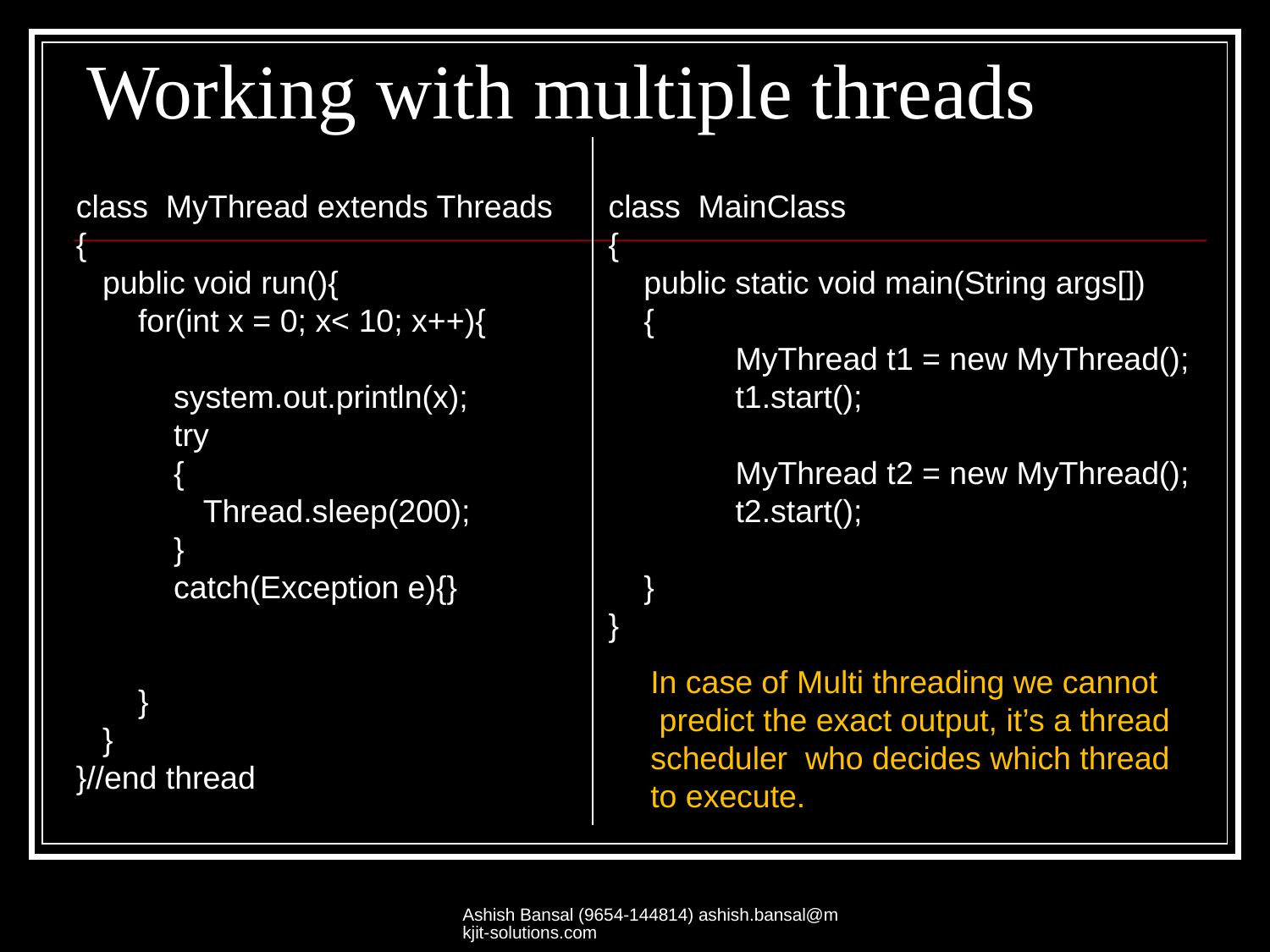

# Working with multiple threads
class  MyThread extends Threads
{
   public void run(){
       for(int x = 0; x< 10; x++){

           system.out.println(x);
           try
           {
	Thread.sleep(200);
           }
           catch(Exception e){}
       }
   }
}//end thread
class  MainClass
{
    public static void main(String args[])
    {
	MyThread t1 = new MyThread();
	t1.start();

	MyThread t2 = new MyThread();
	t2.start();

    }
}
In case of Multi threading we cannot
 predict the exact output, it’s a thread
scheduler  who decides which thread
to execute.
Ashish Bansal (9654-144814) ashish.bansal@mkjit-solutions.com